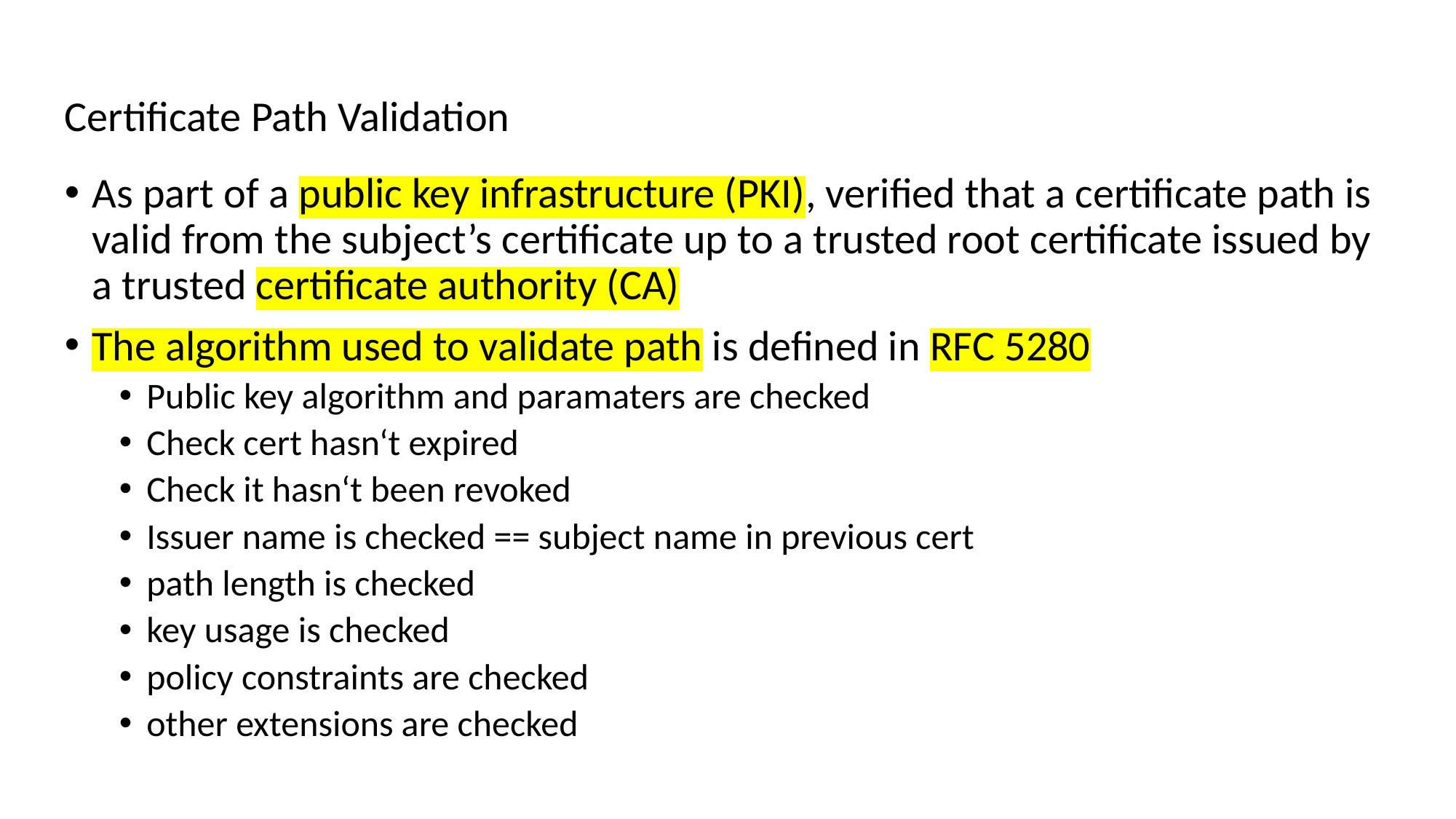

# Certificate Path Validation
As part of a public key infrastructure (PKI), verified that a certificate path is valid from the subject’s certificate up to a trusted root certificate issued by a trusted certificate authority (CA)
The algorithm used to validate path is defined in RFC 5280
Public key algorithm and paramaters are checked
Check cert hasn‘t expired
Check it hasn‘t been revoked
Issuer name is checked == subject name in previous cert
path length is checked
key usage is checked
policy constraints are checked
other extensions are checked
18